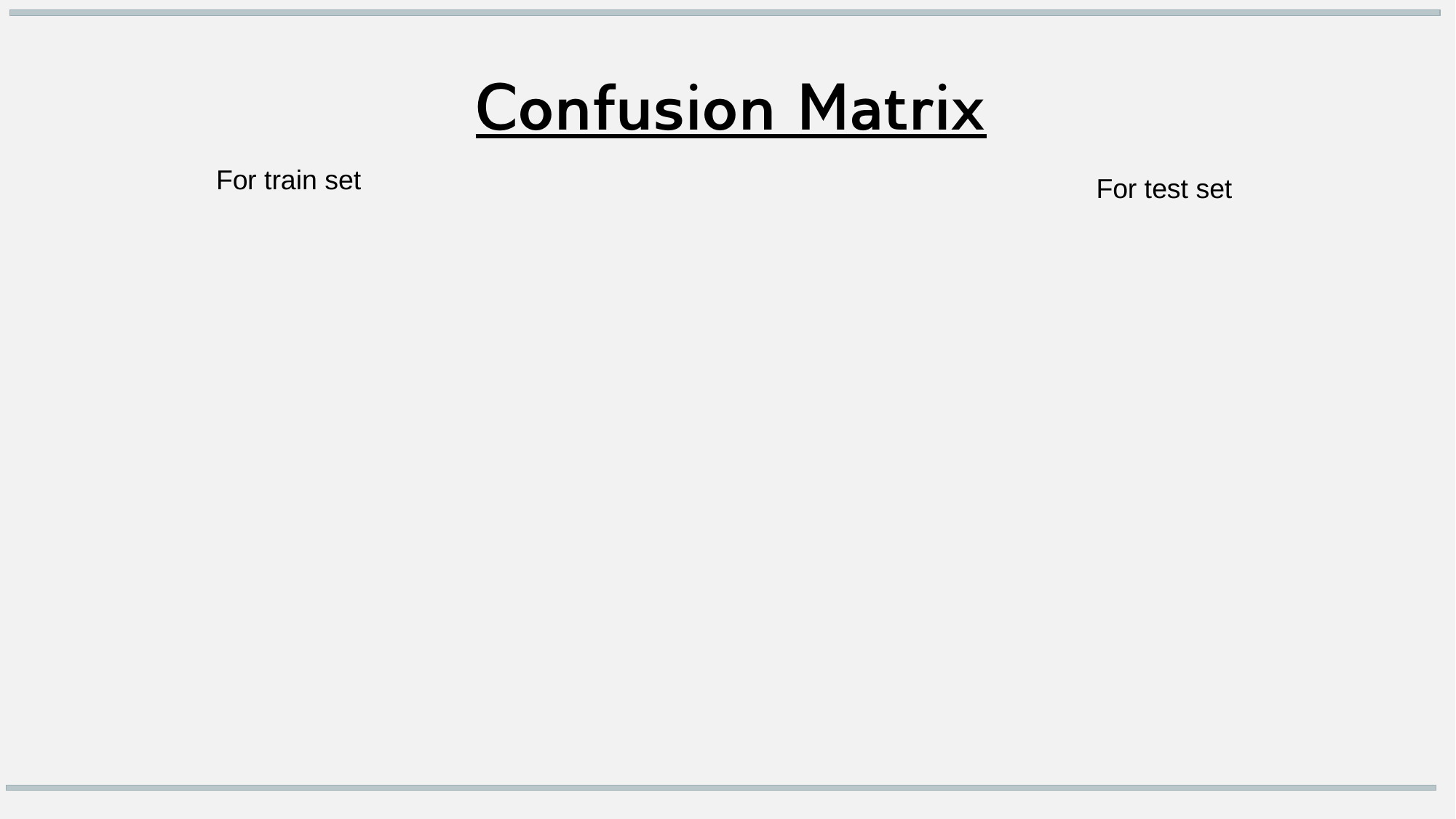

Confusion Matrix
For train set
For test set